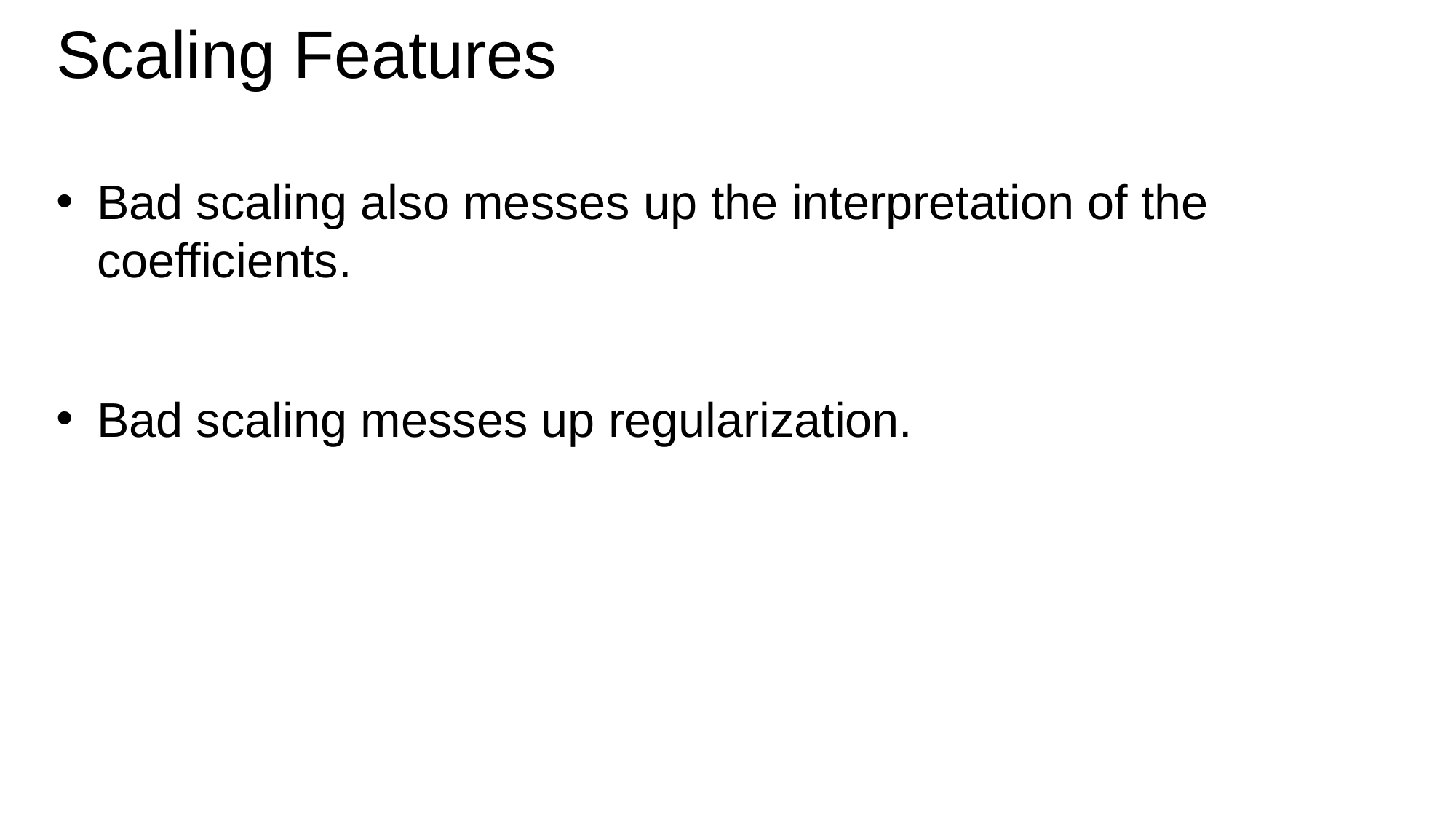

# Scaling Features
Bad scaling also messes up the interpretation of the coefficients.

Bad scaling messes up regularization.